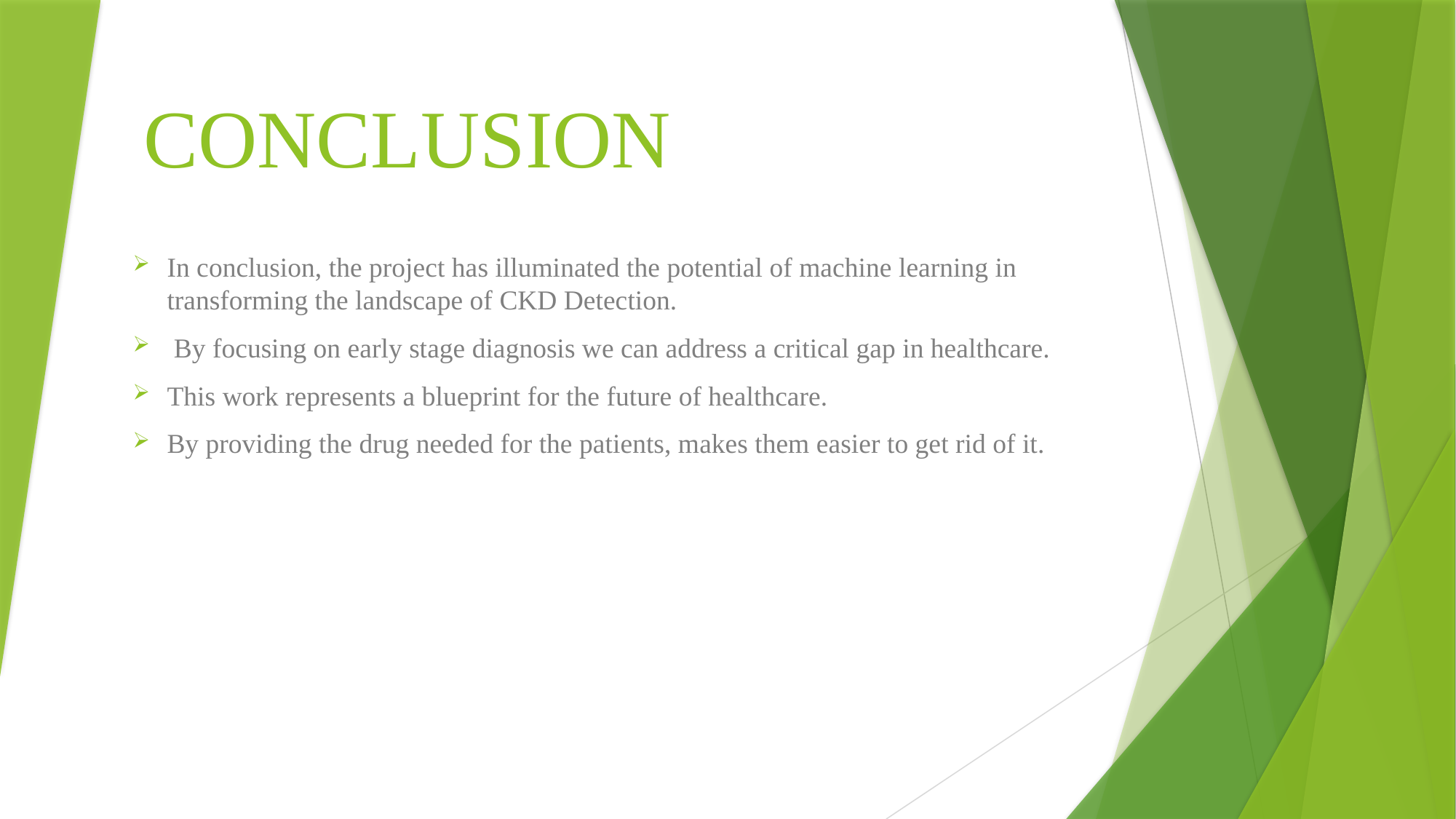

# CONCLUSION
In conclusion, the project has illuminated the potential of machine learning in transforming the landscape of CKD Detection.
 By focusing on early stage diagnosis we can address a critical gap in healthcare.
This work represents a blueprint for the future of healthcare.
By providing the drug needed for the patients, makes them easier to get rid of it.